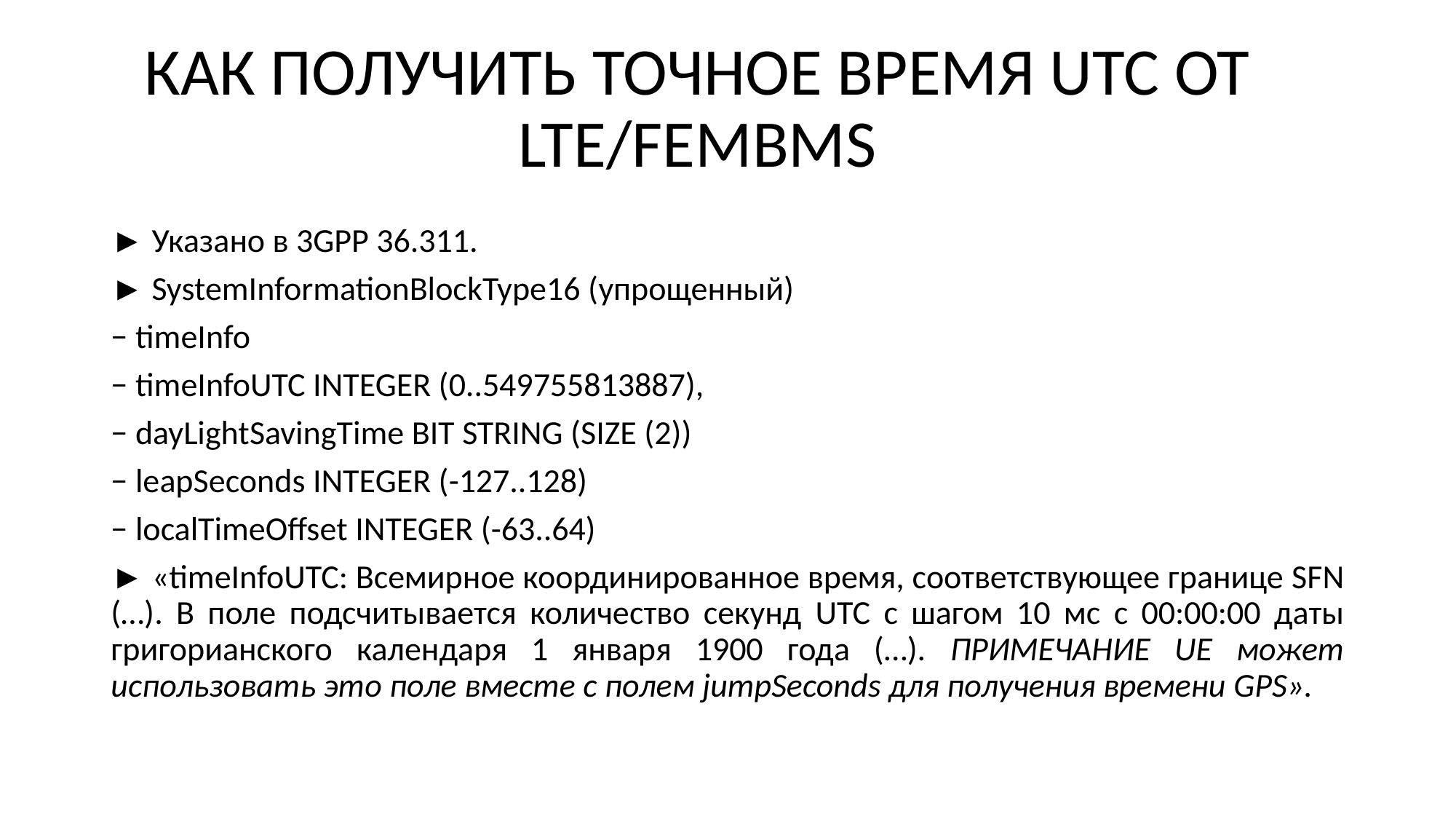

# КАК ПОЛУЧИТЬ ТОЧНОЕ ВРЕМЯ UTC ОТ LTE/FEMBMS
► Указано в 3GPP 36.311.
► SystemInformationBlockType16 (упрощенный)
− timeInfo
− timeInfoUTC INTEGER (0..549755813887),
− dayLightSavingTime BIT STRING (SIZE (2))
− leapSeconds INTEGER (-127..128)
− localTimeOffset INTEGER (-63..64)
► «timeInfoUTC: Всемирное координированное время, соответствующее границе SFN (…). В поле подсчитывается количество секунд UTC с шагом 10 мс с 00:00:00 даты григорианского календаря 1 января 1900 года (…). ПРИМЕЧАНИЕ UE может использовать это поле вместе с полем jumpSeconds для получения времени GPS».